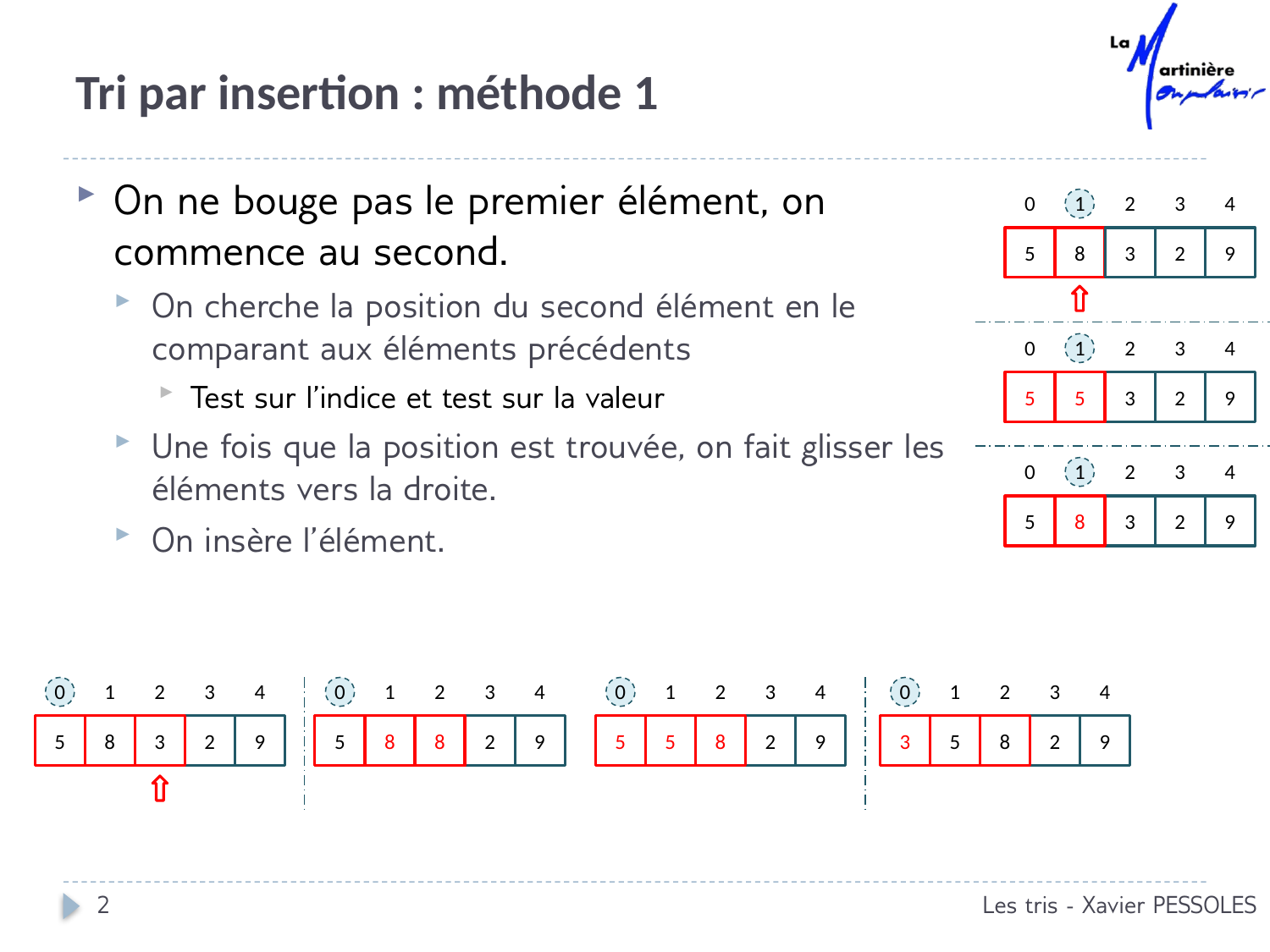

# Tri par insertion : méthode 1
On ne bouge pas le premier élément, on commence au second.
On cherche la position du second élément en le comparant aux éléments précédents
Test sur l’indice et test sur la valeur
Une fois que la position est trouvée, on fait glisser les éléments vers la droite.
On insère l’élément.

0
1
2
3
4

5
8
3
2
9

0
1
2
3
4

5
5
3
2
9
0
1
2
3
4

5
8
3
2
9
0
1
2
3
4
0
1
2
3
4
0
1
2
3
4
0
1
2
3
4

5
8
3
2
9
5
8
8
2
9
5
5
8
2
9
3
5
8
2
9

2
Les tris - Xavier PESSOLES